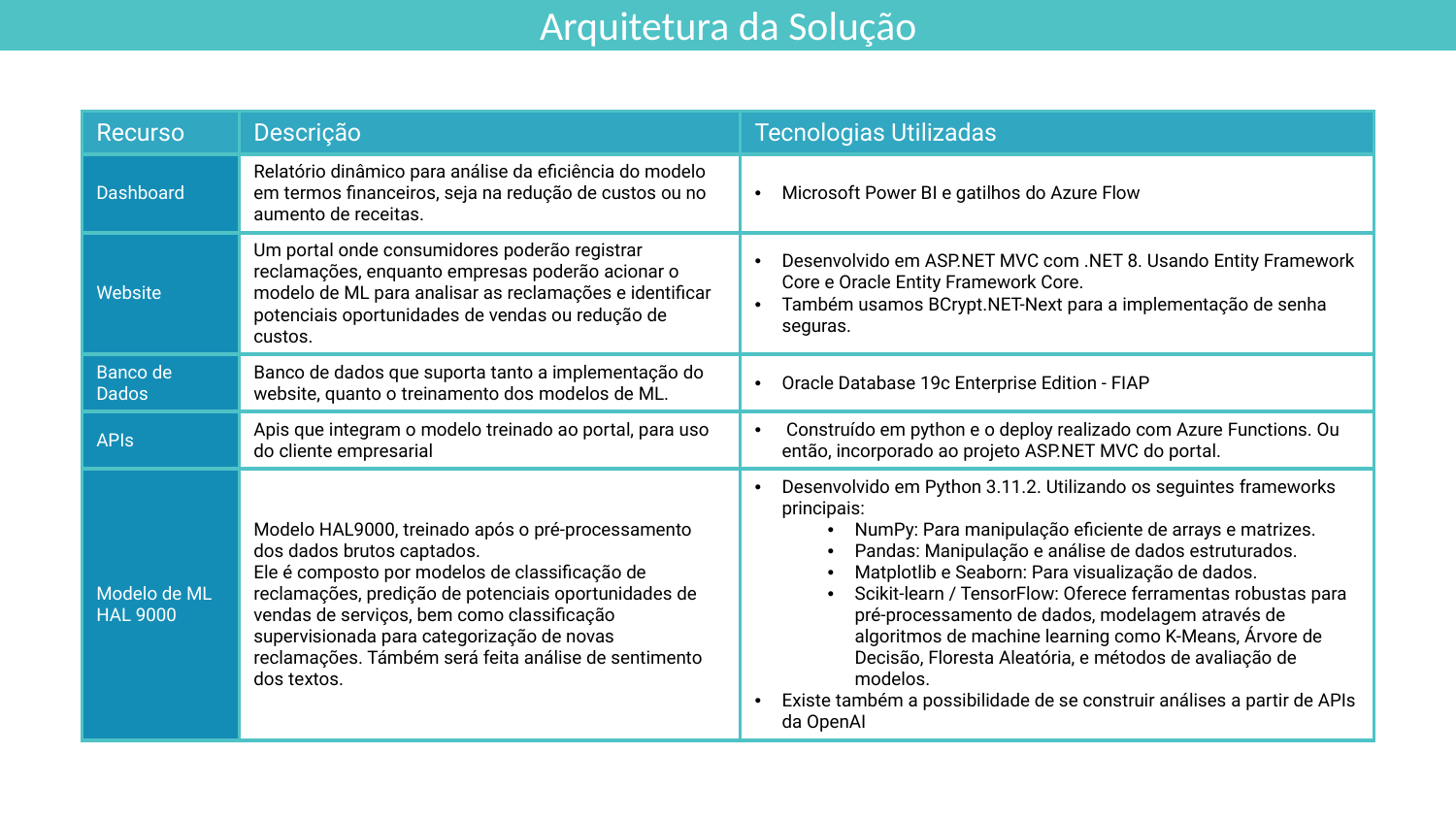

Arquitetura da Solução
| Recurso | Descrição | Tecnologias Utilizadas |
| --- | --- | --- |
| Dashboard | Relatório dinâmico para análise da eficiência do modelo em termos financeiros, seja na redução de custos ou no aumento de receitas. | Microsoft Power BI e gatilhos do Azure Flow |
| Website | Um portal onde consumidores poderão registrar reclamações, enquanto empresas poderão acionar o modelo de ML para analisar as reclamações e identificar potenciais oportunidades de vendas ou redução de custos. | Desenvolvido em ASP.NET MVC com .NET 8. Usando Entity Framework Core e Oracle Entity Framework Core. Também usamos BCrypt.NET-Next para a implementação de senha seguras. |
| Banco de Dados | Banco de dados que suporta tanto a implementação do website, quanto o treinamento dos modelos de ML. | Oracle Database 19c Enterprise Edition - FIAP |
| APIs | Apis que integram o modelo treinado ao portal, para uso do cliente empresarial | Construído em python e o deploy realizado com Azure Functions. Ou então, incorporado ao projeto ASP.NET MVC do portal. |
| Modelo de ML HAL 9000 | Modelo HAL9000, treinado após o pré-processamento dos dados brutos captados. Ele é composto por modelos de classificação de reclamações, predição de potenciais oportunidades de vendas de serviços, bem como classificação supervisionada para categorização de novas reclamações. Támbém será feita análise de sentimento dos textos. | Desenvolvido em Python 3.11.2. Utilizando os seguintes frameworks principais: NumPy: Para manipulação eficiente de arrays e matrizes. Pandas: Manipulação e análise de dados estruturados. Matplotlib e Seaborn: Para visualização de dados. Scikit-learn / TensorFlow: Oferece ferramentas robustas para pré-processamento de dados, modelagem através de algoritmos de machine learning como K-Means, Árvore de Decisão, Floresta Aleatória, e métodos de avaliação de modelos. Existe também a possibilidade de se construir análises a partir de APIs da OpenAI |